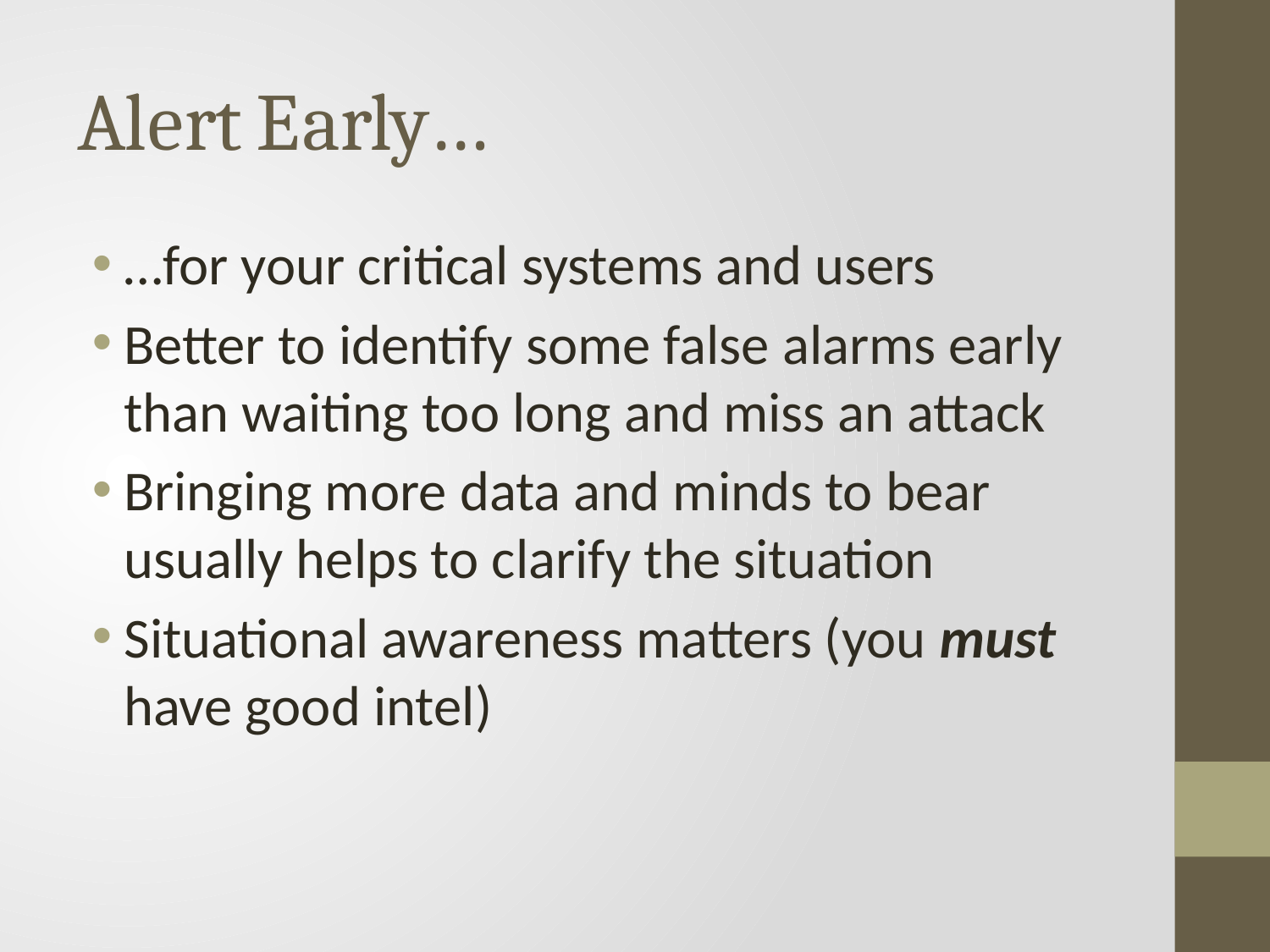

# Alert Early…
…for your critical systems and users
Better to identify some false alarms early than waiting too long and miss an attack
Bringing more data and minds to bear usually helps to clarify the situation
Situational awareness matters (you must have good intel)